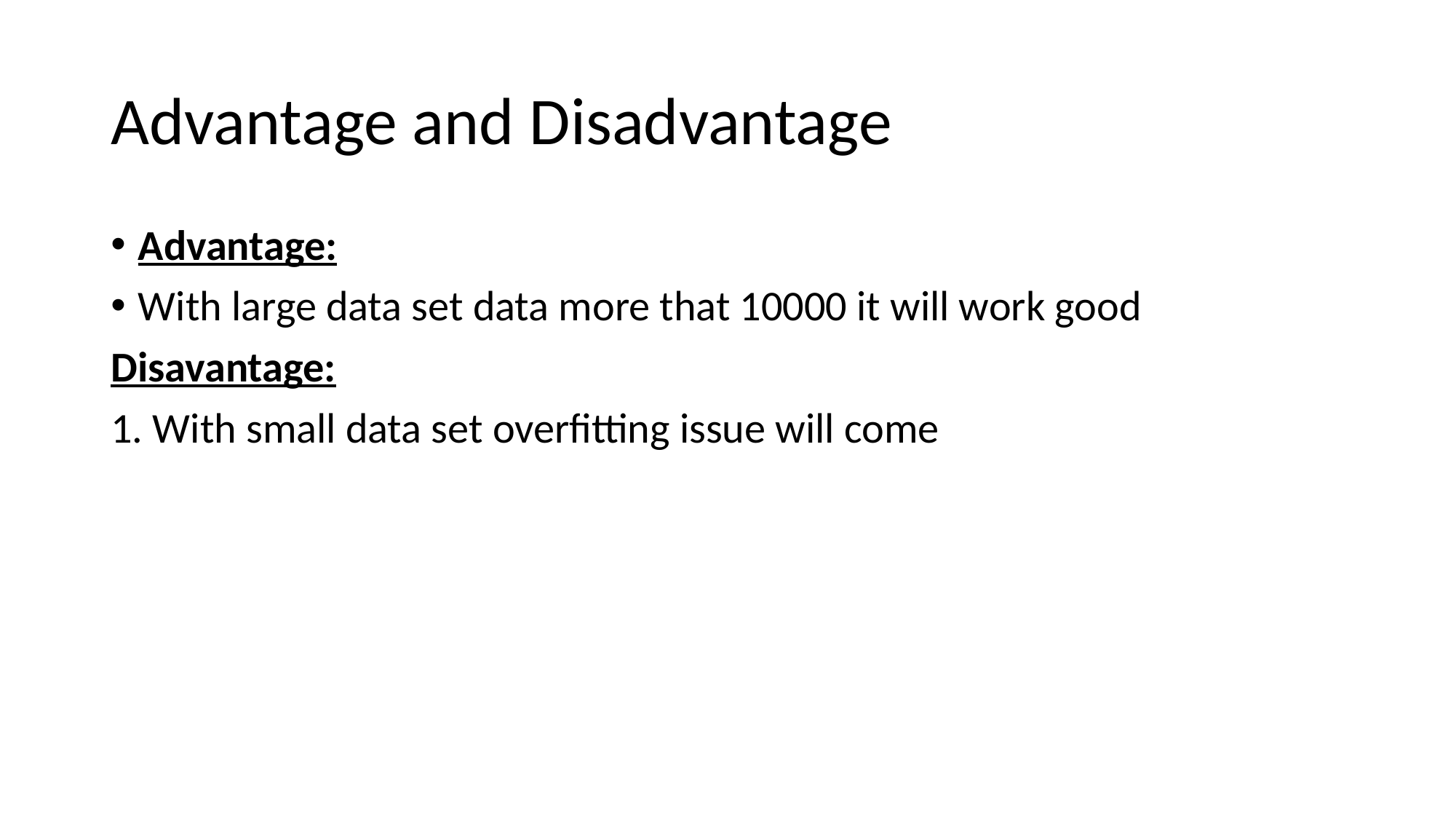

# Advantage and Disadvantage
Advantage:
With large data set data more that 10000 it will work good
Disavantage:
1. With small data set overfitting issue will come